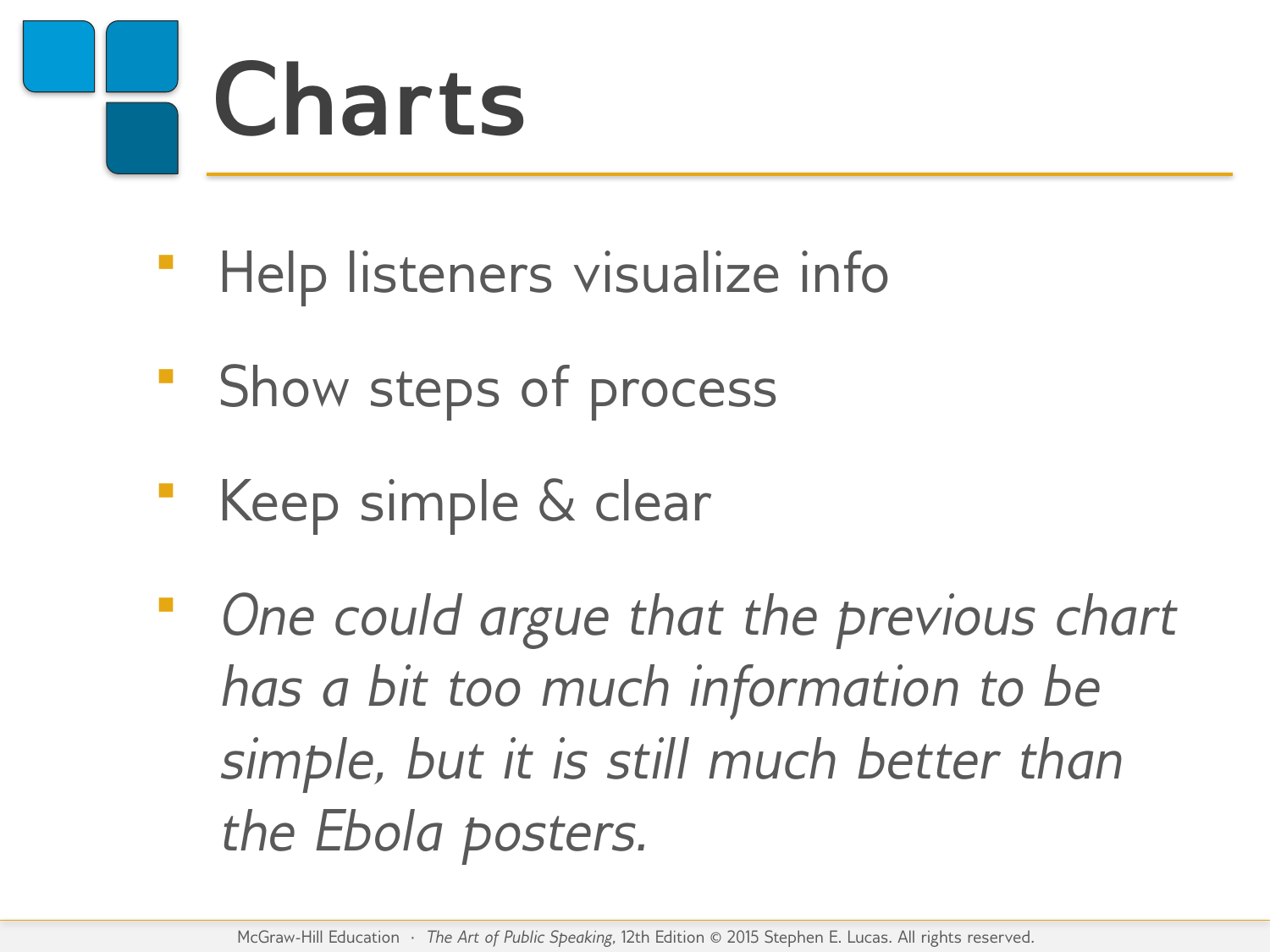

# Charts
Help listeners visualize info
Show steps of process
Keep simple & clear
One could argue that the previous chart has a bit too much information to be simple, but it is still much better than the Ebola posters.